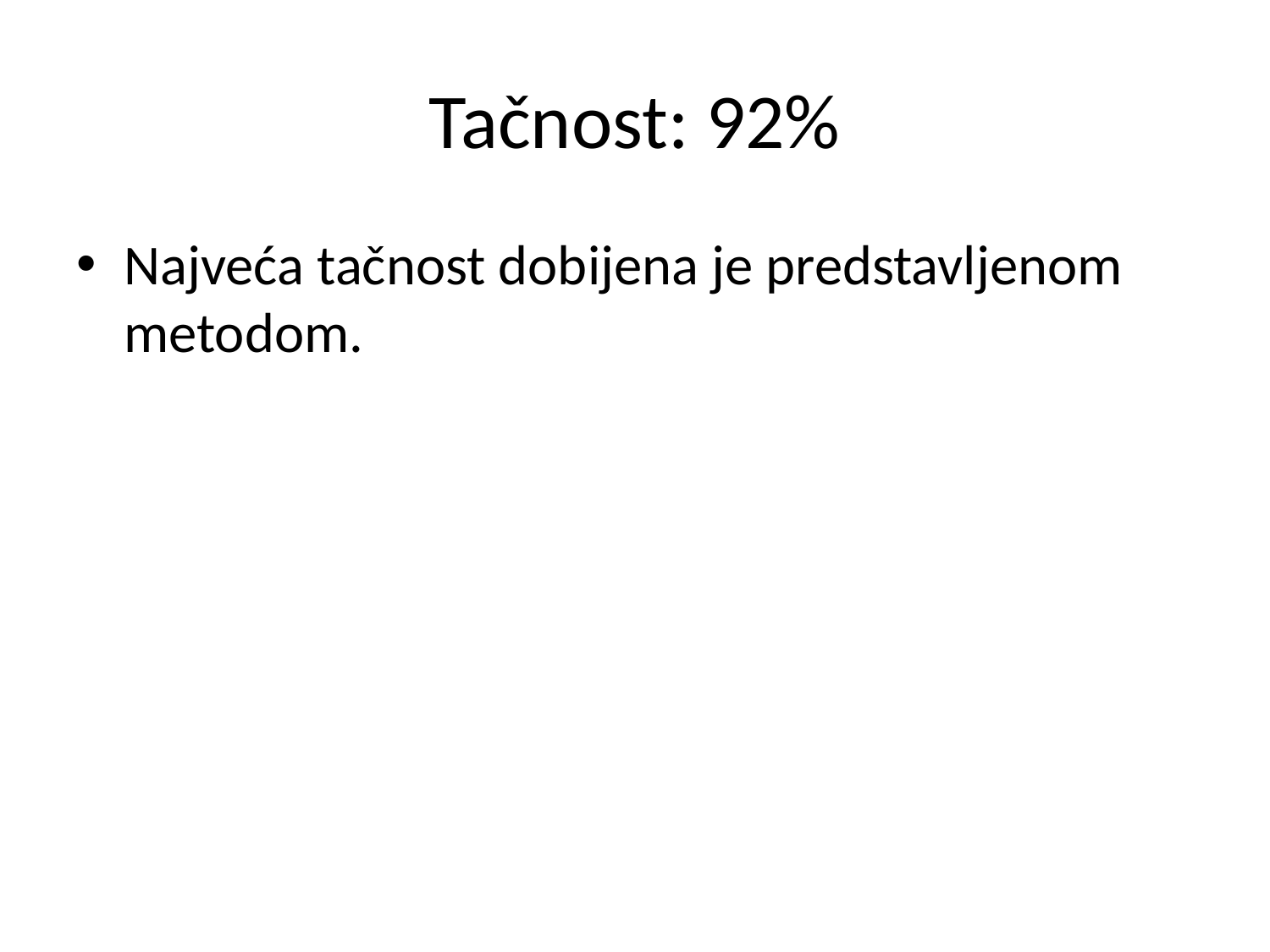

# Tačnost: 92%
Najveća tačnost dobijena je predstavljenom metodom.